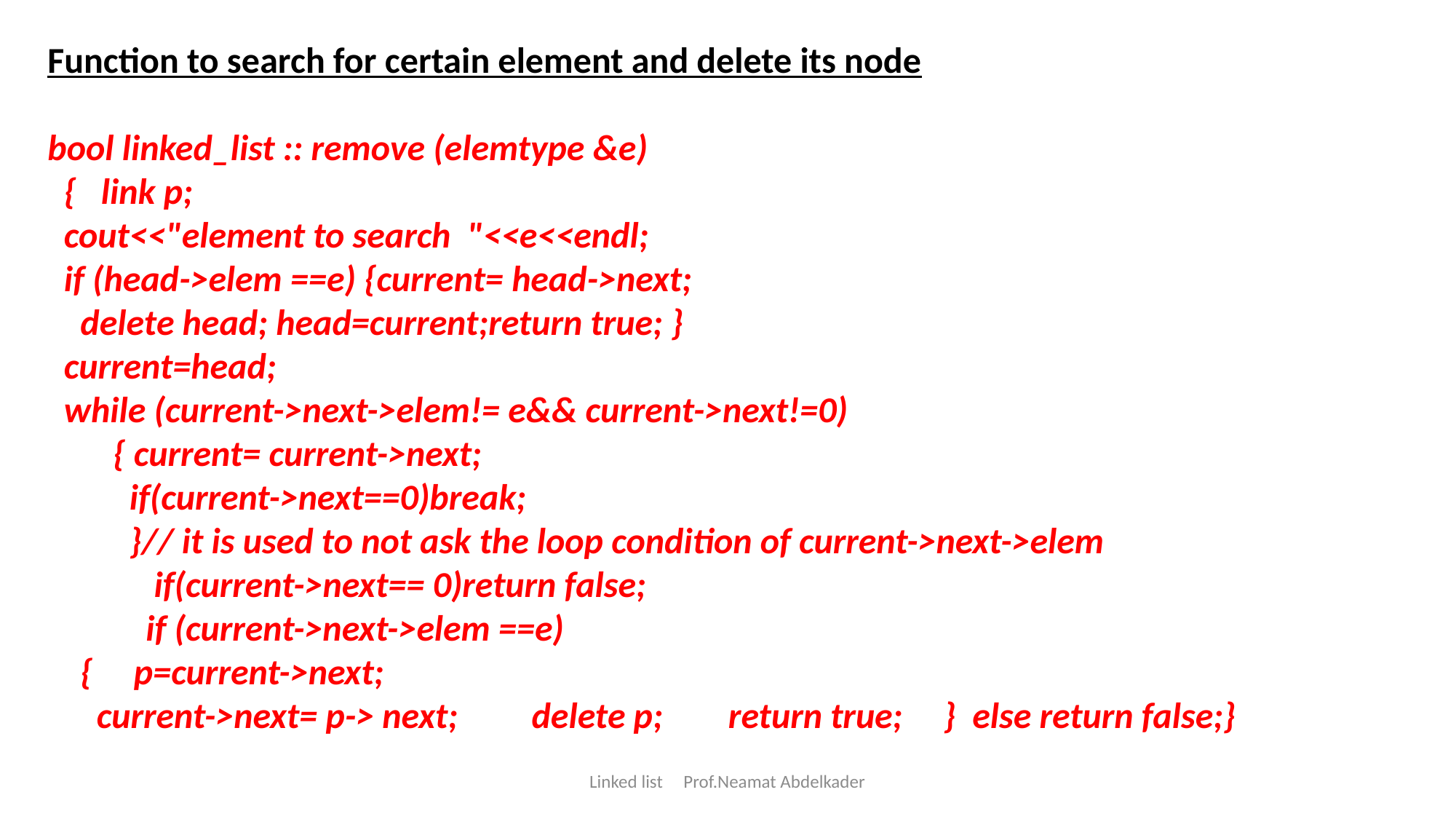

Function to search for certain element and delete its node

bool linked_list :: remove (elemtype &e)
  {   link p;
  cout<<"element to search  "<<e<<endl;
  if (head->elem ==e) {current= head->next;
    delete head; head=current;return true; }
  current=head;
  while (current->next->elem!= e&& current->next!=0)
        { current= current->next;
          if(current->next==0)break;
          }// it is used to not ask the loop condition of current->next->elem
             if(current->next== 0)return false;
            if (current->next->elem ==e)
    {     p=current->next;
      current->next= p-> next;         delete p;        return true;     }  else return false;}
Linked list     Prof.Neamat Abdelkader
30